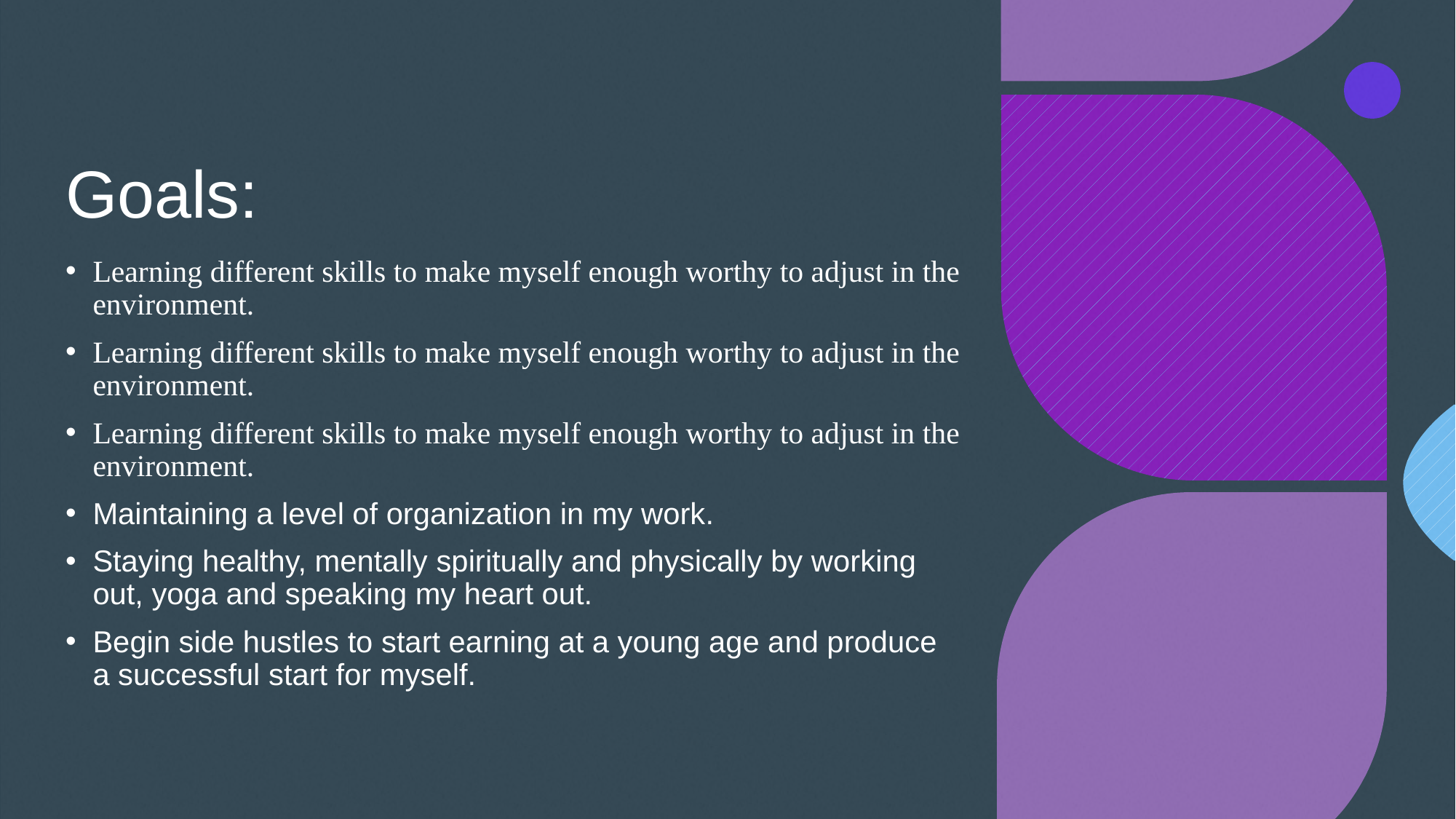

# Goals:
Learning different skills to make myself enough worthy to adjust in the environment.
Learning different skills to make myself enough worthy to adjust in the environment.
Learning different skills to make myself enough worthy to adjust in the environment.
Maintaining a level of organization in my work.
Staying healthy, mentally spiritually and physically by working out, yoga and speaking my heart out.
Begin side hustles to start earning at a young age and produce a successful start for myself.